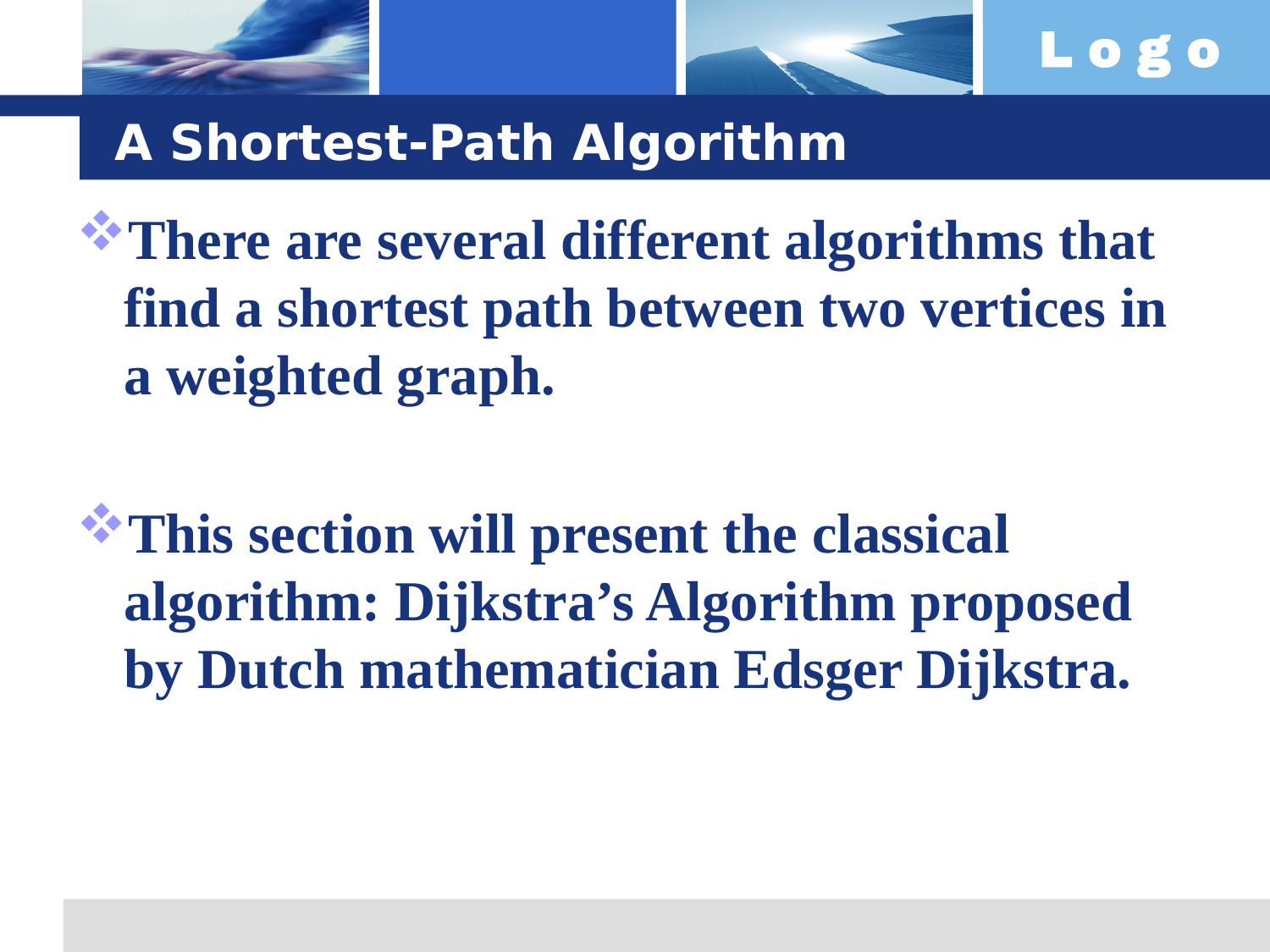

# A Shortest-Path Algorithm
There are several different algorithms that find a shortest path between two vertices in a weighted graph.

This section will present the classical algorithm: Dijkstra’s Algorithm proposed by Dutch mathematician Edsger Dijkstra.